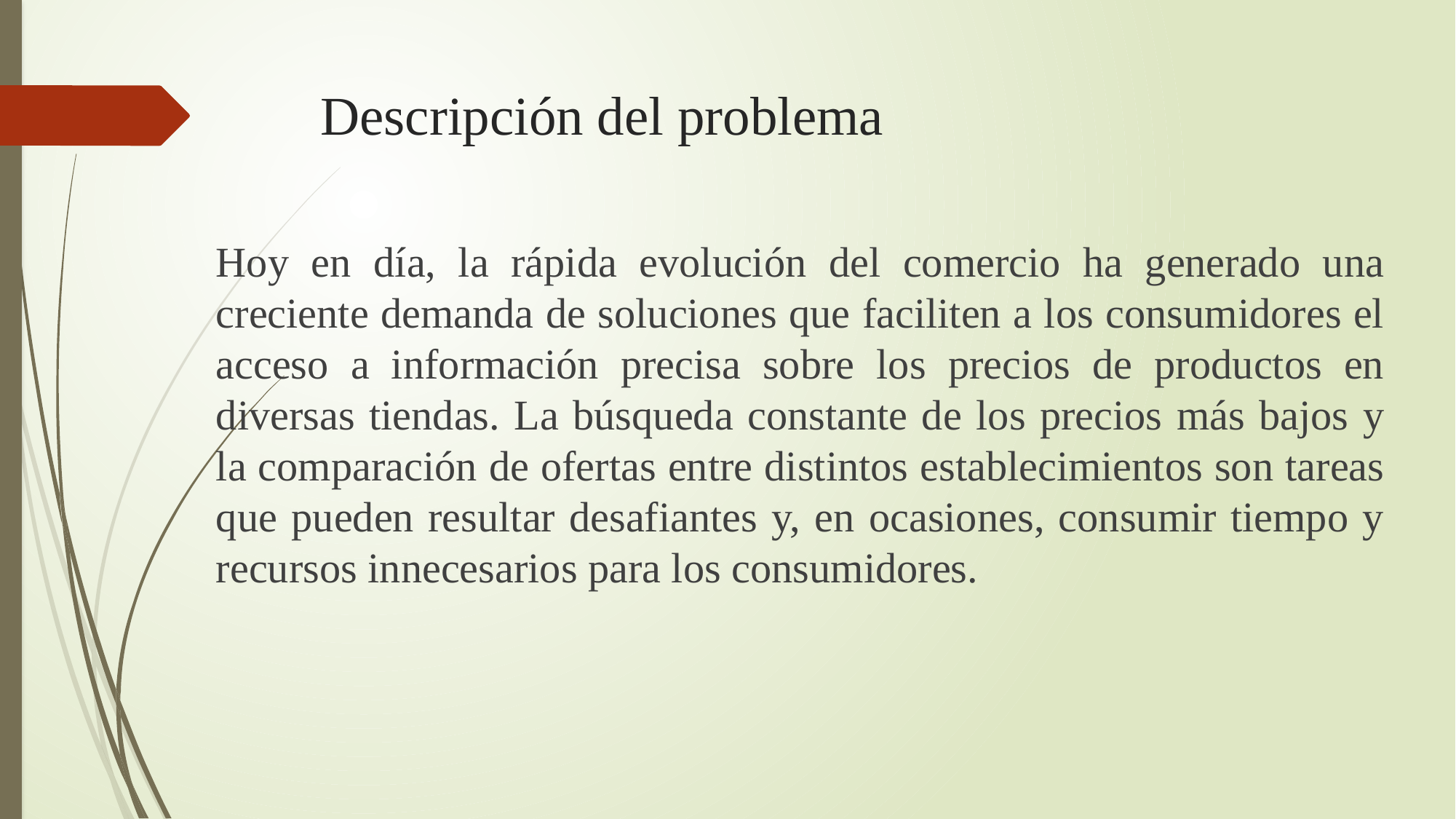

# Descripción del problema

Hoy en día, la rápida evolución del comercio ha generado una creciente demanda de soluciones que faciliten a los consumidores el acceso a información precisa sobre los precios de productos en diversas tiendas. La búsqueda constante de los precios más bajos y la comparación de ofertas entre distintos establecimientos son tareas que pueden resultar desafiantes y, en ocasiones, consumir tiempo y recursos innecesarios para los consumidores.